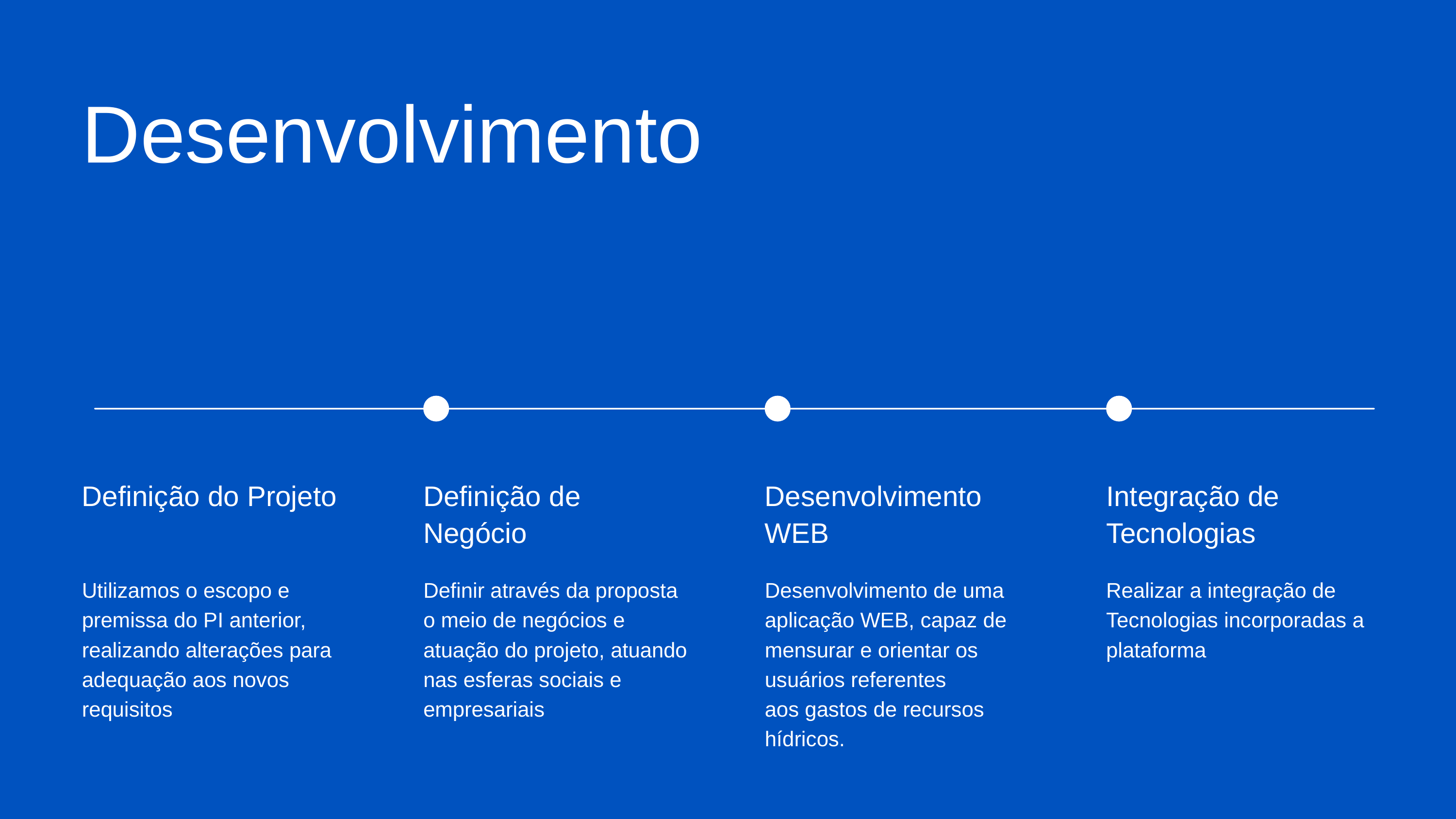

Desenvolvimento

Definição do Projeto
Definição de Negócio
Desenvolvimento WEB

Integração de Tecnologias
Utilizamos o escopo e premissa do PI anterior, realizando alterações para adequação aos novos requisitos
Definir através da proposta o meio de negócios e atuação do projeto, atuando nas esferas sociais e empresariais
Desenvolvimento de uma aplicação WEB, capaz de mensurar e orientar os usuários referentes
aos gastos de recursos hídricos.

Realizar a integração de Tecnologias incorporadas a plataforma